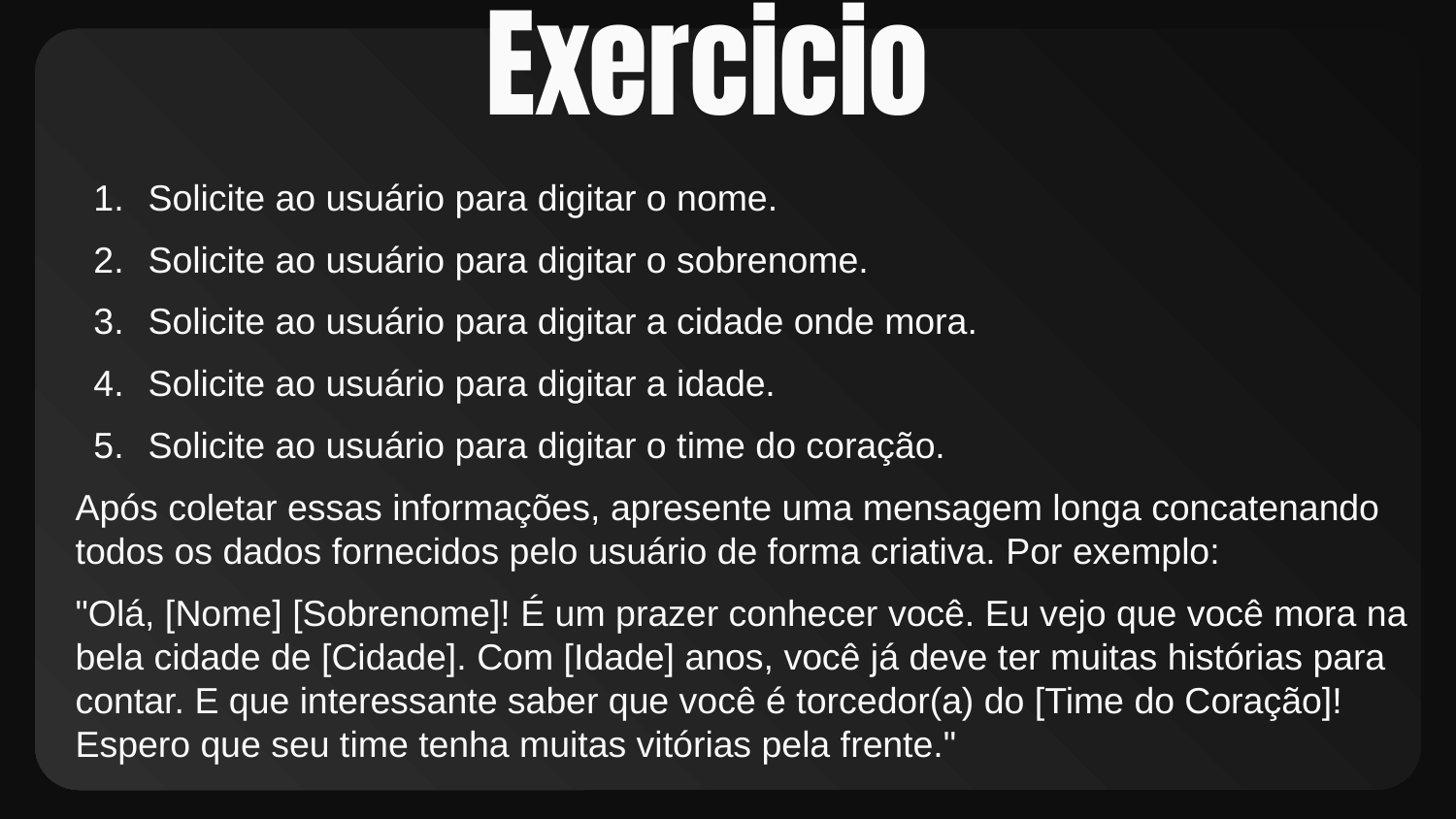

# Exercicio
Solicite ao usuário para digitar o nome.
Solicite ao usuário para digitar o sobrenome.
Solicite ao usuário para digitar a cidade onde mora.
Solicite ao usuário para digitar a idade.
Solicite ao usuário para digitar o time do coração.
Após coletar essas informações, apresente uma mensagem longa concatenando todos os dados fornecidos pelo usuário de forma criativa. Por exemplo:
"Olá, [Nome] [Sobrenome]! É um prazer conhecer você. Eu vejo que você mora na bela cidade de [Cidade]. Com [Idade] anos, você já deve ter muitas histórias para contar. E que interessante saber que você é torcedor(a) do [Time do Coração]! Espero que seu time tenha muitas vitórias pela frente."